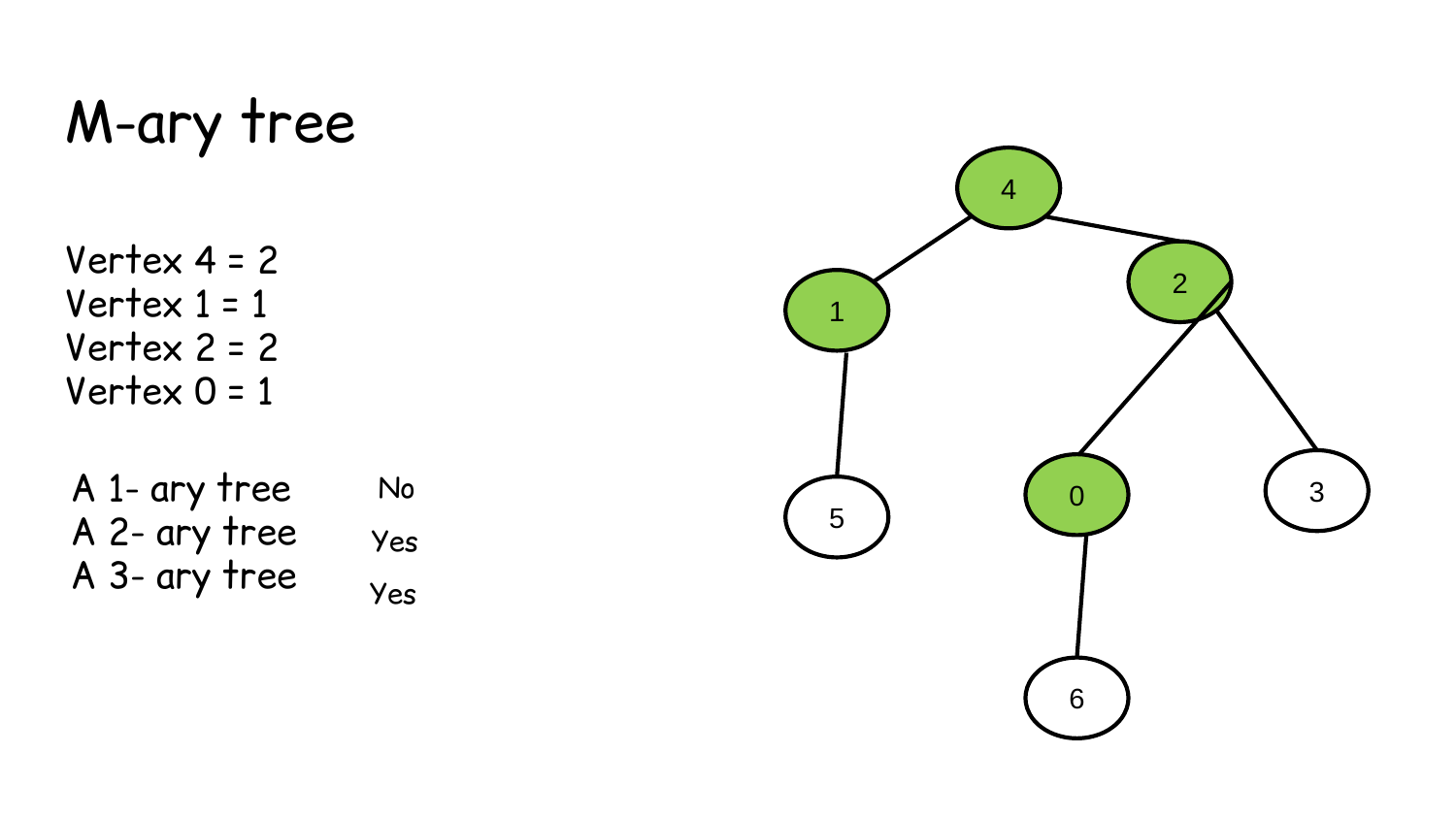

# M-ary tree
4
Vertex 4 = 2
Vertex 1 = 1
Vertex 2 = 2
Vertex 0 = 1
2
1
3
A 1- ary tree
A 2- ary tree
A 3- ary tree

0
No
5
Yes
Yes

6